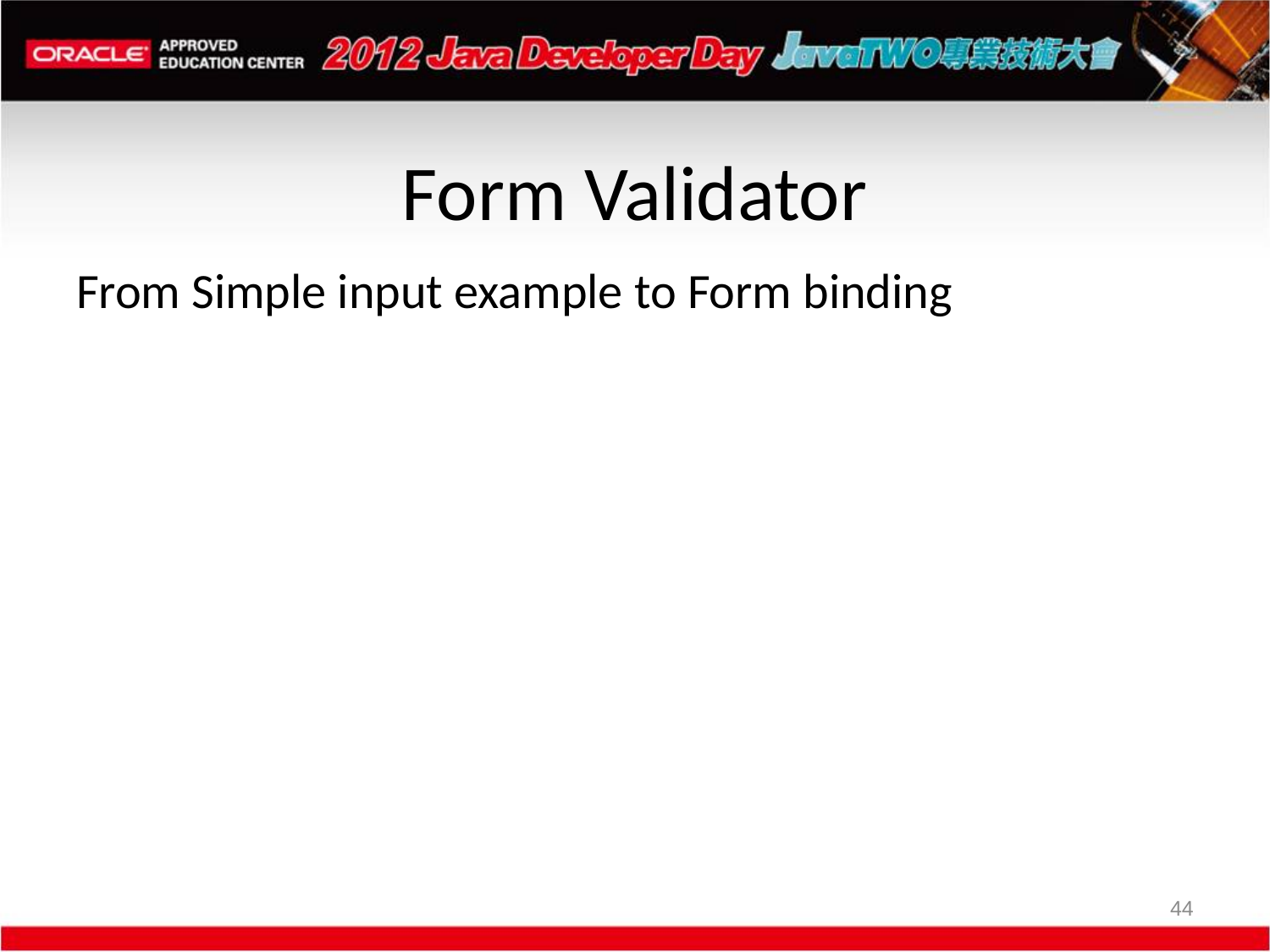

# Form Validator
From Simple input example to Form binding
44